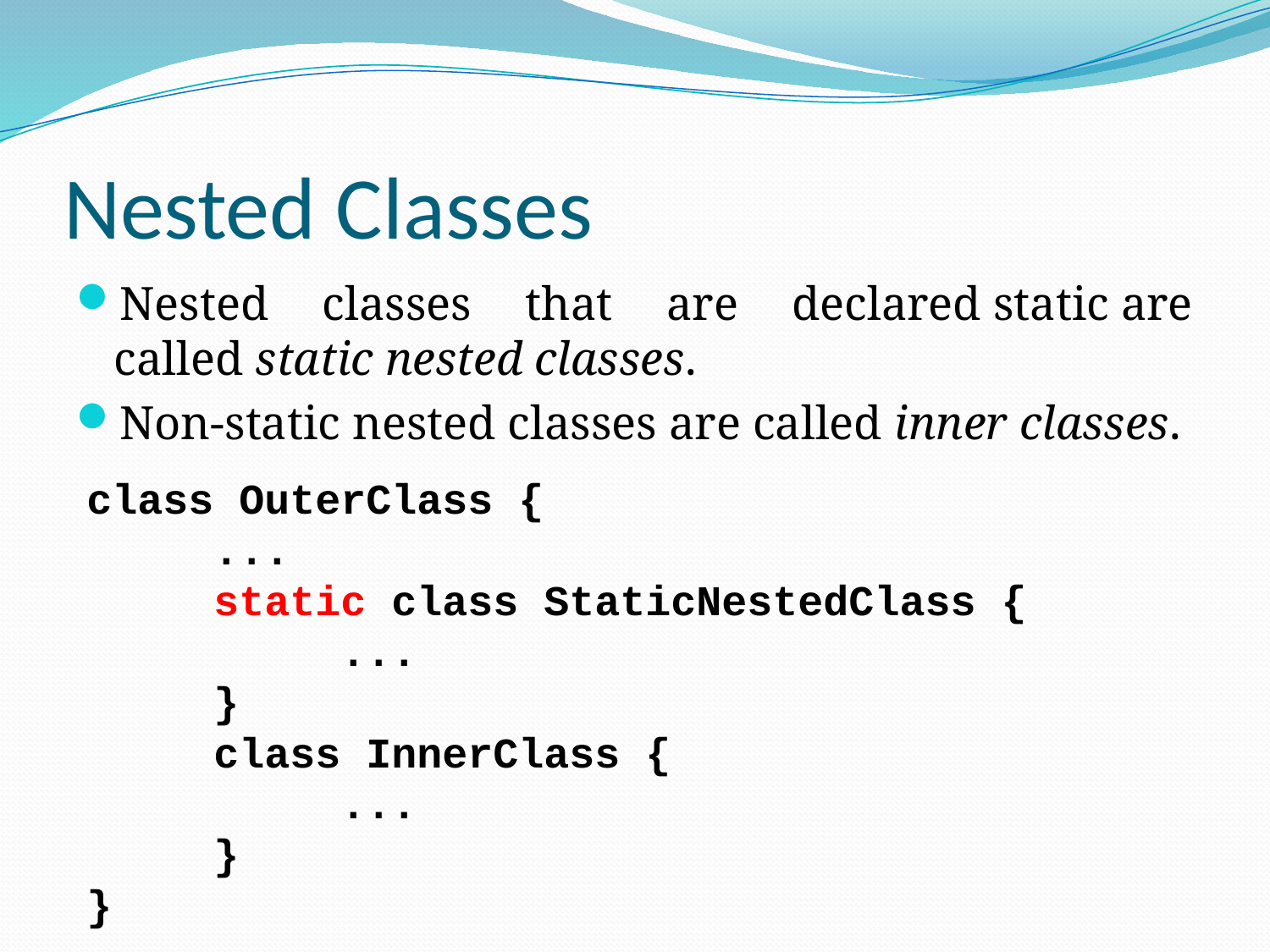

# Nested Classes
Nested classes that are declared static are called static nested classes.
Non-static nested classes are called inner classes.

class OuterClass {
	...
	static class StaticNestedClass {
		...
	}
	class InnerClass {
		...
	}
}